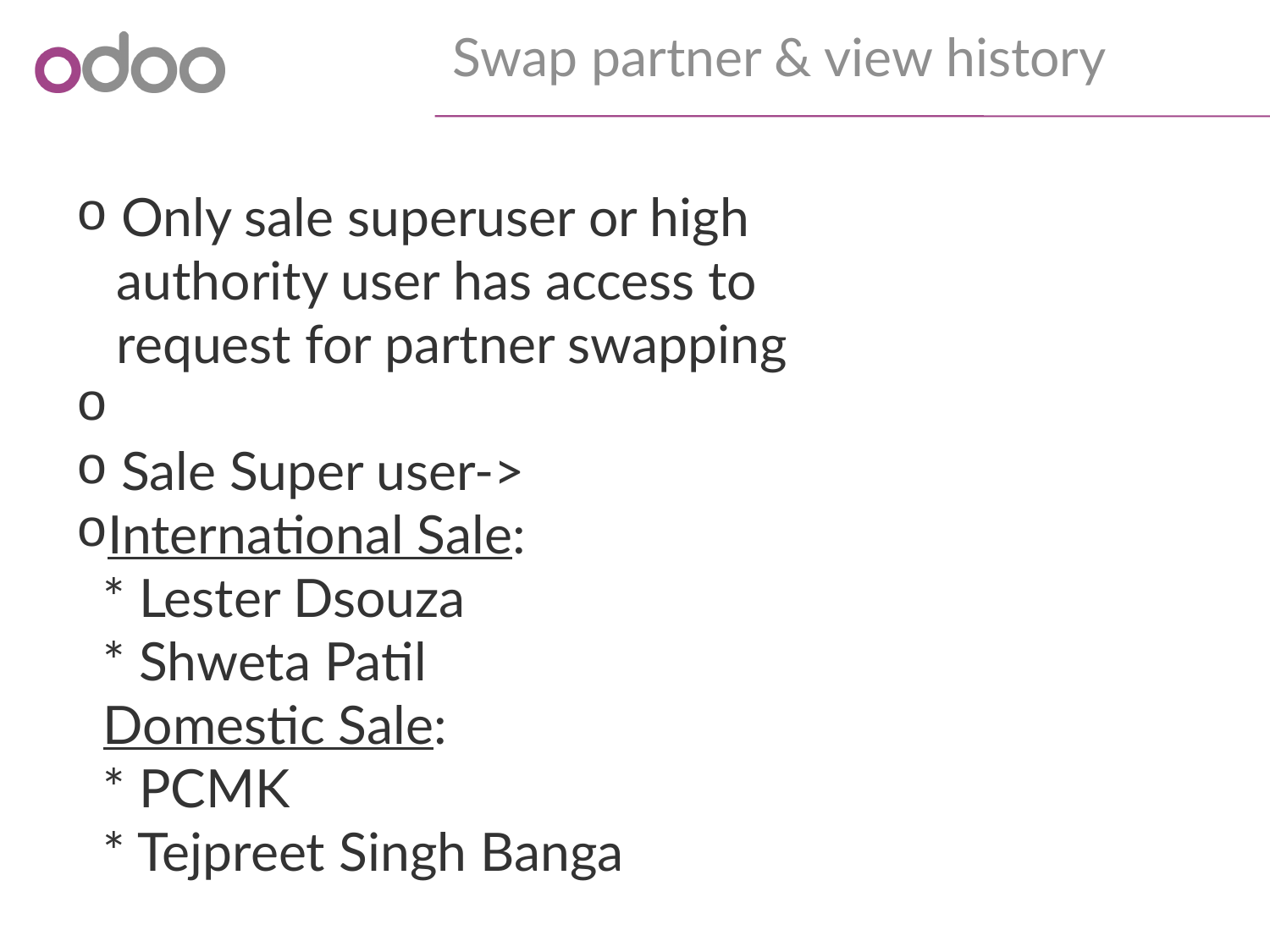

Swap partner & view history
 Only sale superuser or high
   authority user has access to
   request for partner swapping

 Sale Super user->
International Sale:
  * Lester Dsouza
  * Shweta Patil
  Domestic Sale:
  * PCMK
  * Tejpreet Singh Banga